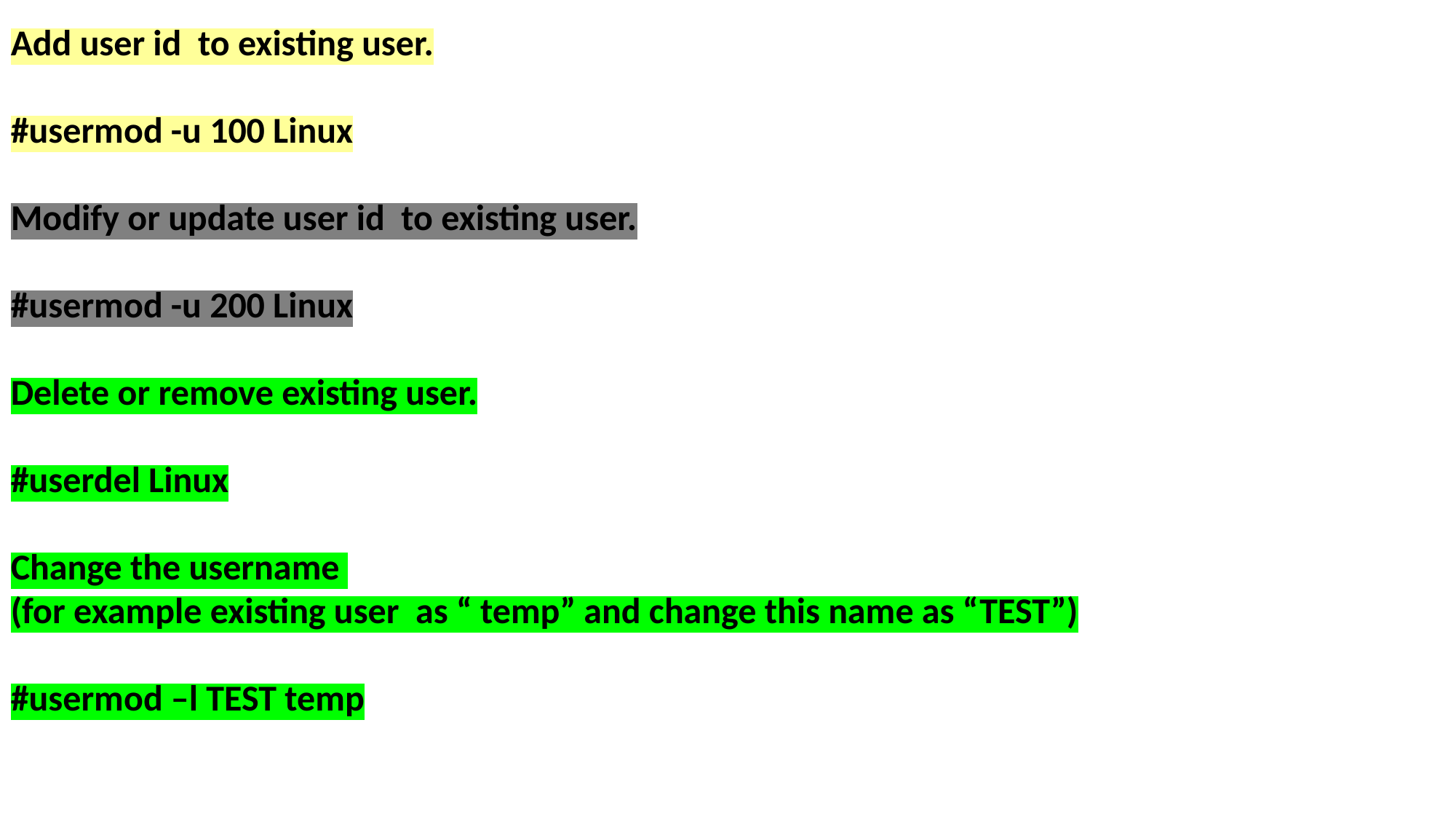

#
Add user id  to existing user.

#usermod -u 100 Linux

Modify or update user id  to existing user.

#usermod -u 200 Linux

Delete or remove existing user.

#userdel Linux

Change the username
(for example existing user  as “ temp” and change this name as “TEST”)

#usermod –l TEST temp